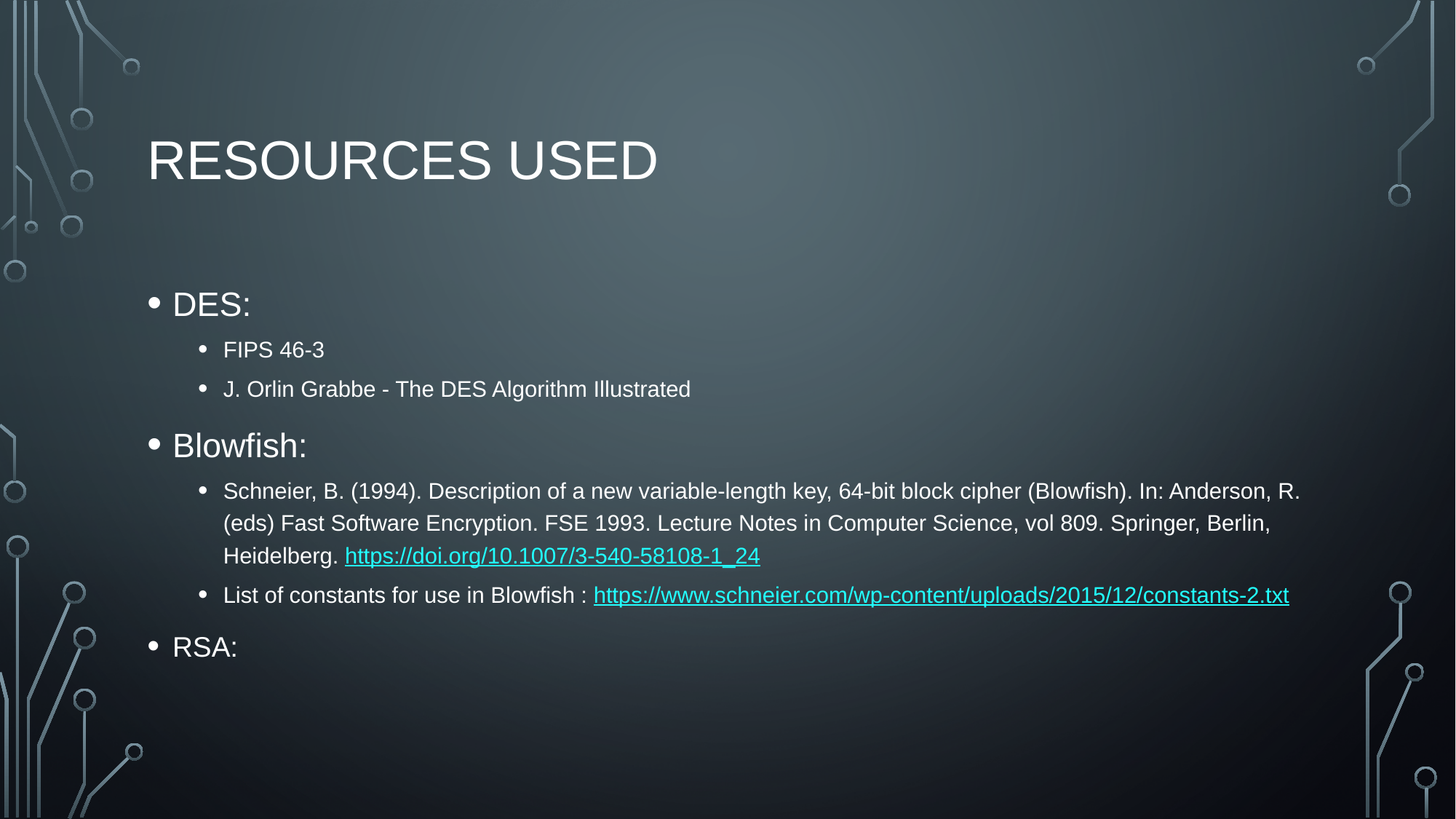

# Resources used
DES:
FIPS 46-3
J. Orlin Grabbe - The DES Algorithm Illustrated
Blowfish:
Schneier, B. (1994). Description of a new variable-length key, 64-bit block cipher (Blowfish). In: Anderson, R. (eds) Fast Software Encryption. FSE 1993. Lecture Notes in Computer Science, vol 809. Springer, Berlin, Heidelberg. https://doi.org/10.1007/3-540-58108-1_24
List of constants for use in Blowfish : https://www.schneier.com/wp-content/uploads/2015/12/constants-2.txt
RSA: